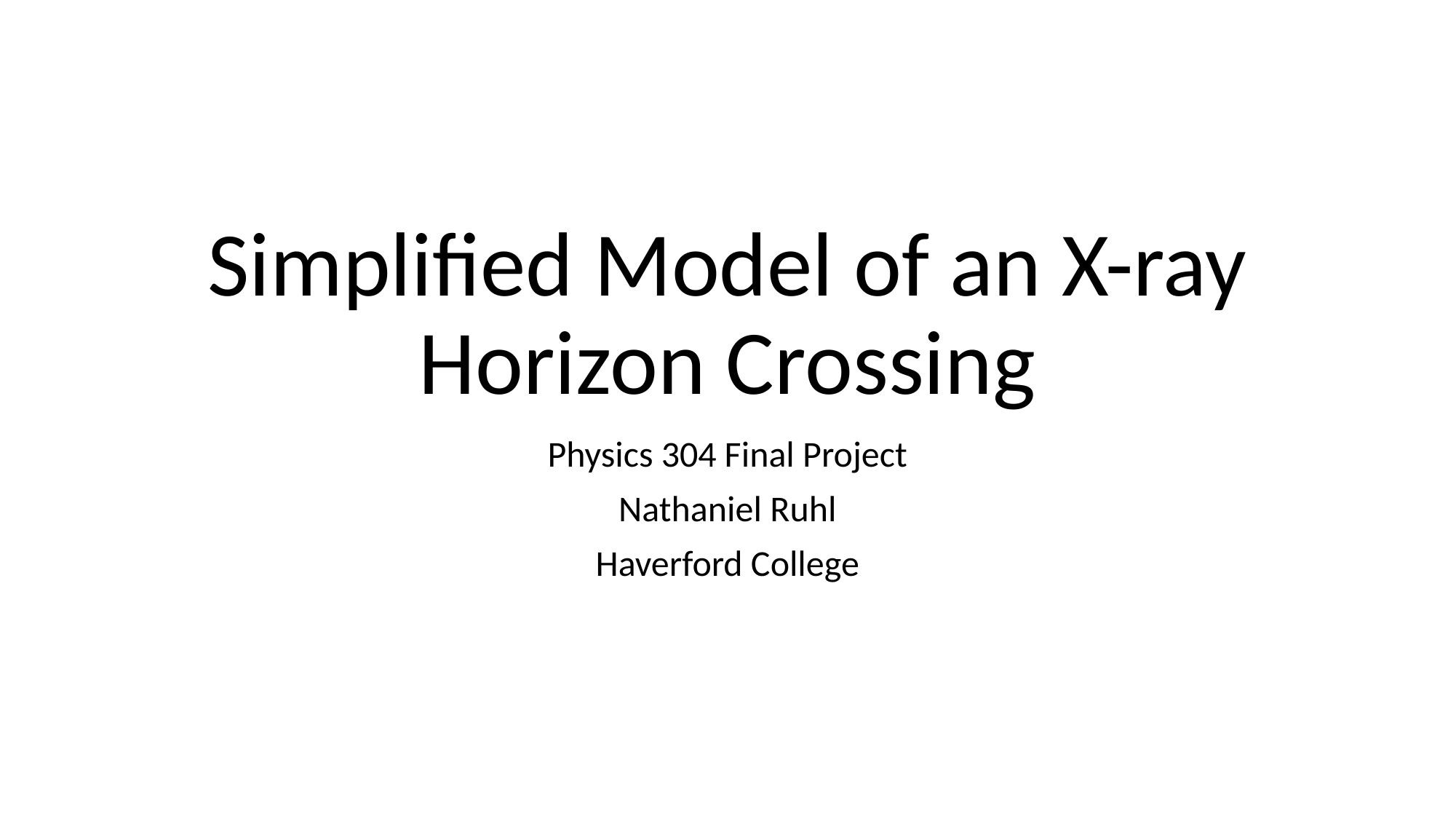

# Simplified Model of an X-ray Horizon Crossing
Physics 304 Final Project
Nathaniel Ruhl
Haverford College